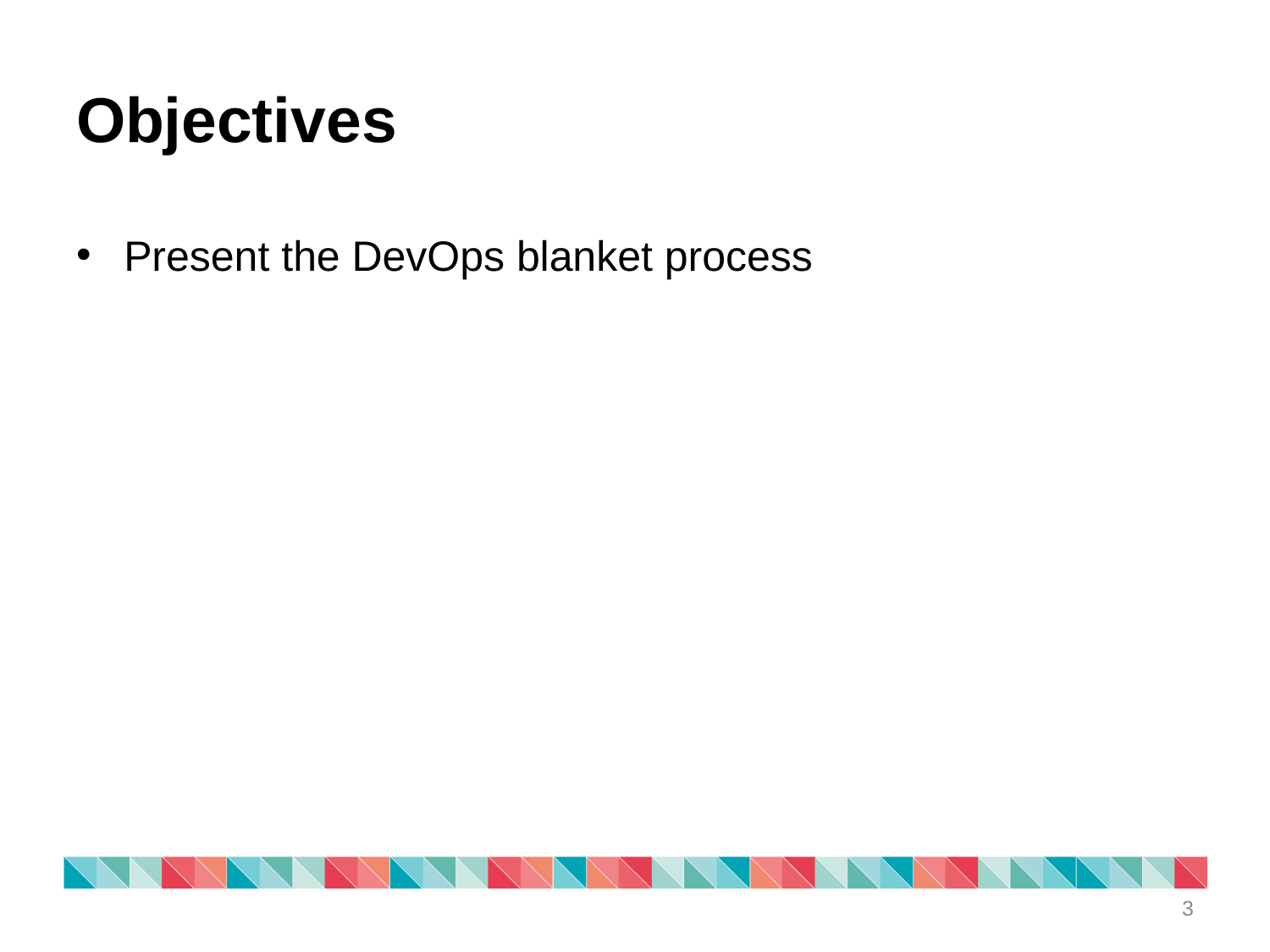

# Objectives
Present the DevOps blanket process

3